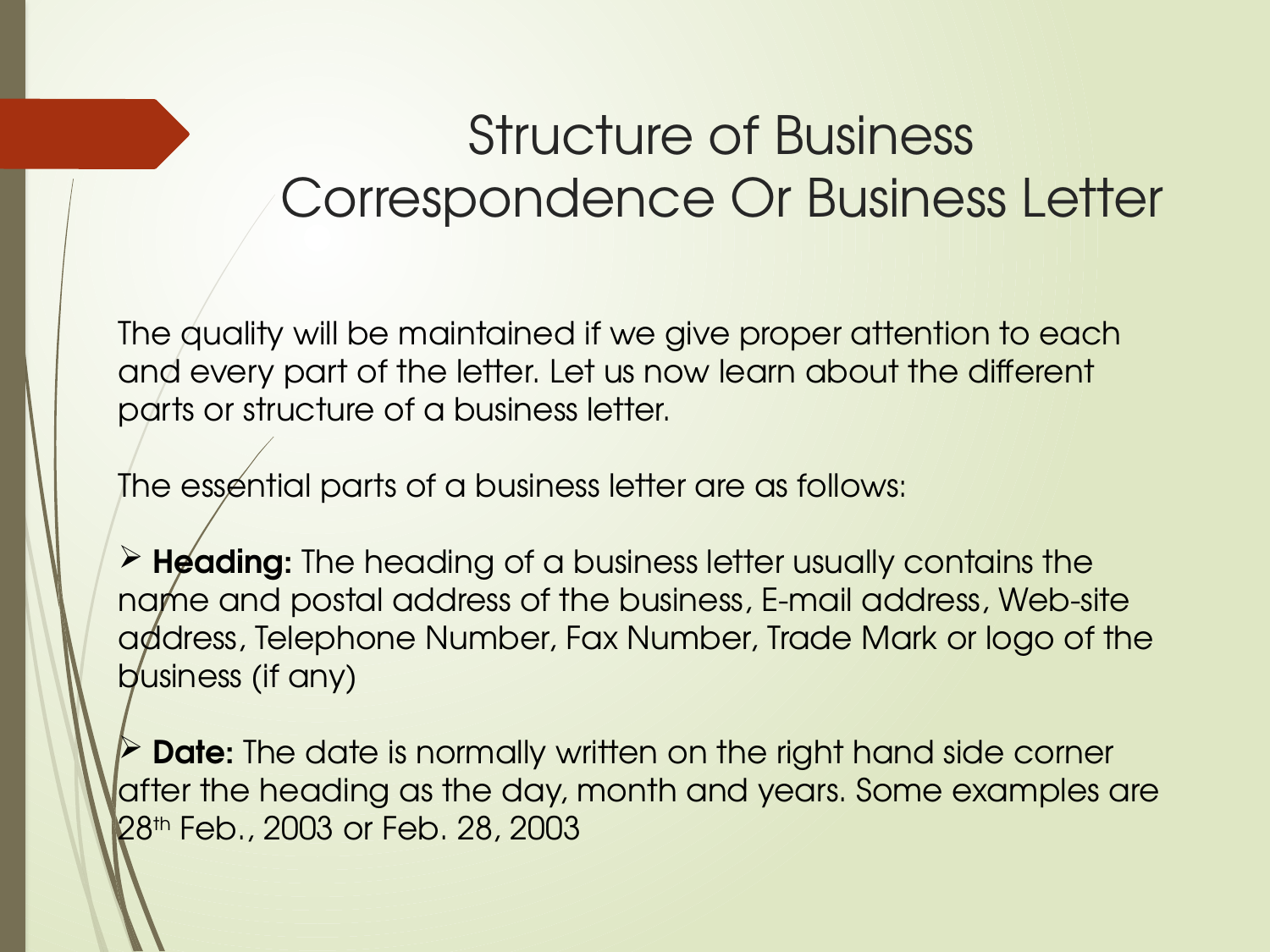

# Structure of Business Correspondence Or Business Letter
The quality will be maintained if we give proper attention to each and every part of the letter. Let us now learn about the different parts or structure of a business letter.

The essential parts of a business letter are as follows:

 Heading: The heading of a business letter usually contains the name and postal address of the business, E-mail address, Web-site address, Telephone Number, Fax Number, Trade Mark or logo of the business (if any)

 Date: The date is normally written on the right hand side corner after the heading as the day, month and years. Some examples are 28th Feb., 2003 or Feb. 28, 2003